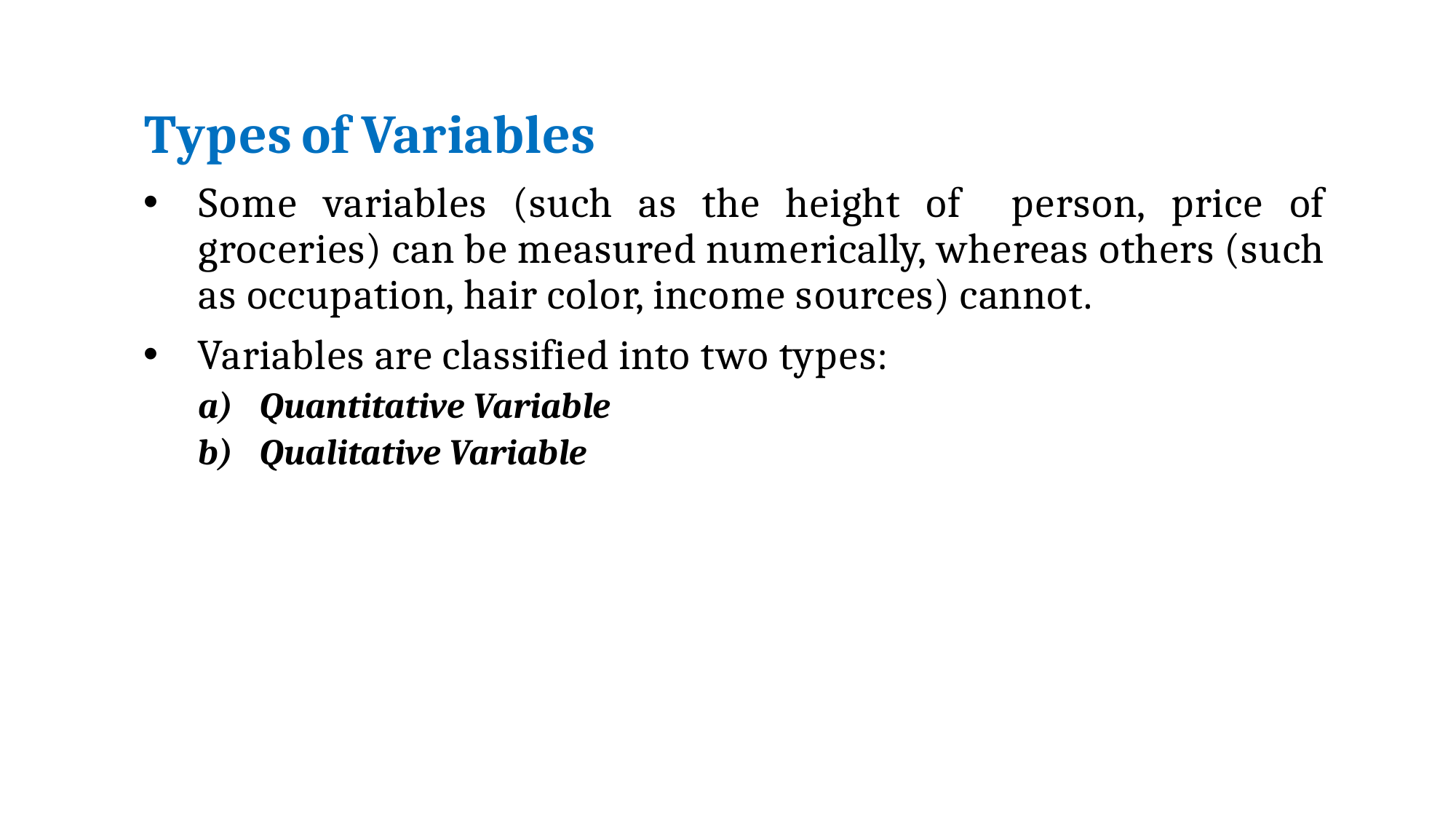

Types of Variables
Some variables (such as the height of  person, price of groceries) can be measured numerically, whereas others (such as occupation, hair color, income sources) cannot.
Variables are classified into two types:
Quantitative Variable
Qualitative Variable